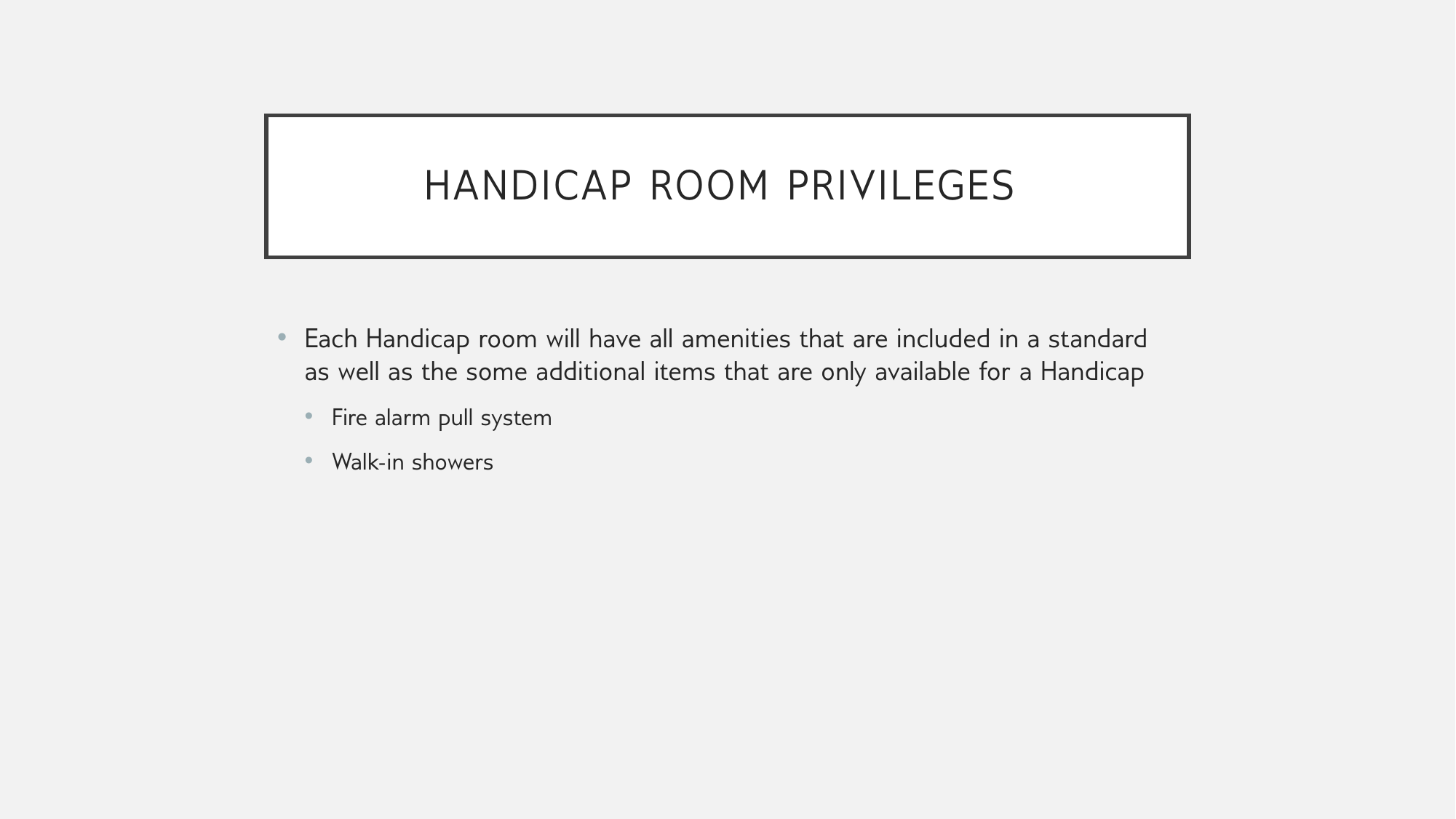

# Handicap Room Privileges
Each Handicap room will have all amenities that are included in a standard as well as the some additional items that are only available for a Handicap
Fire alarm pull system
Walk-in showers